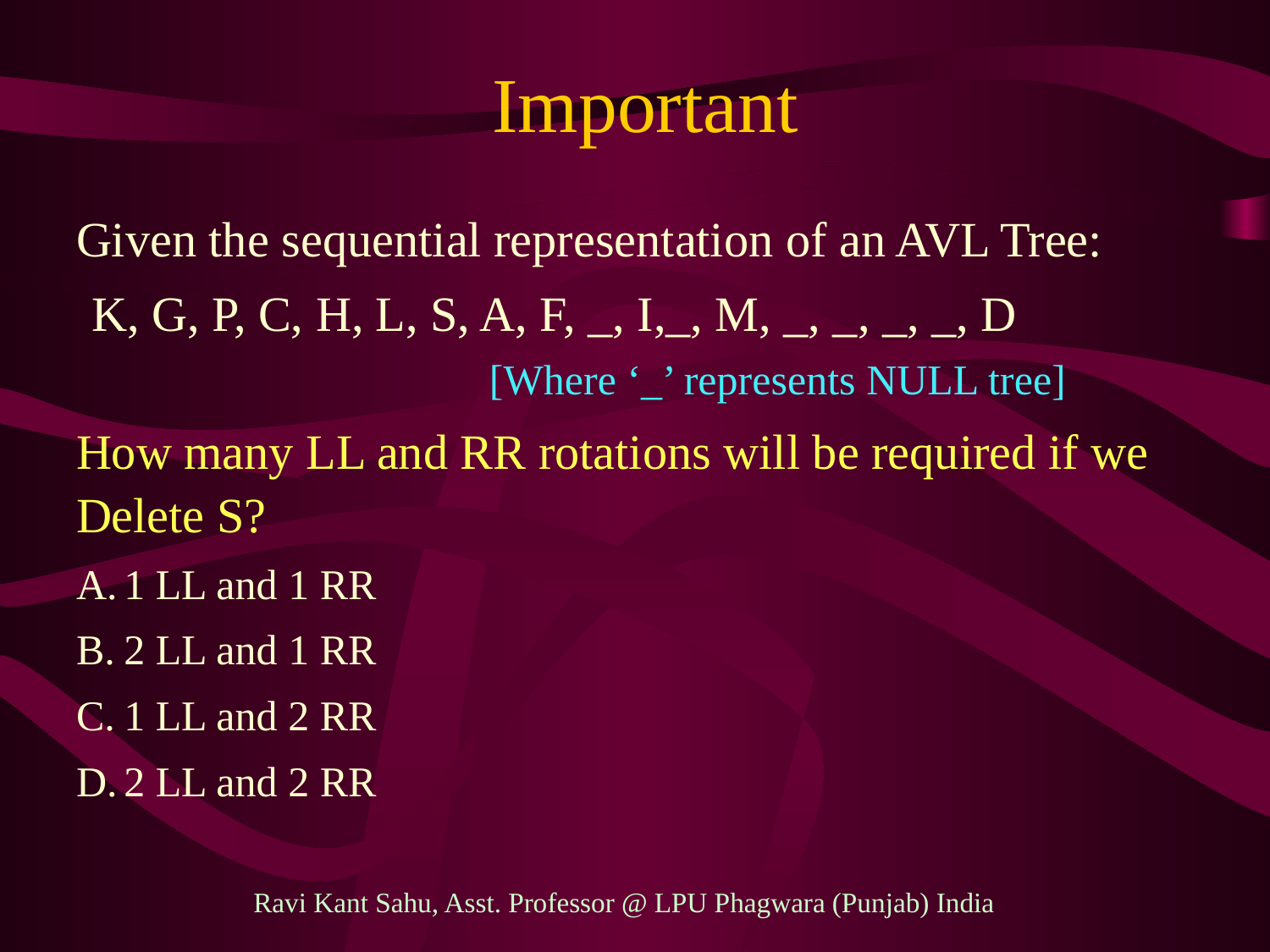

# Important
Given the sequential representation of an AVL Tree:
 K, G, P, C, H, L, S, A, F, _, I,_, M, _, _, _, _, D                			[Where ‘_’ represents NULL tree]
How many LL and RR rotations will be required if we Delete S?
1 LL and 1 RR
2 LL and 1 RR
1 LL and 2 RR
2 LL and 2 RR

Ravi Kant Sahu, Asst. Professor @ LPU Phagwara (Punjab) India